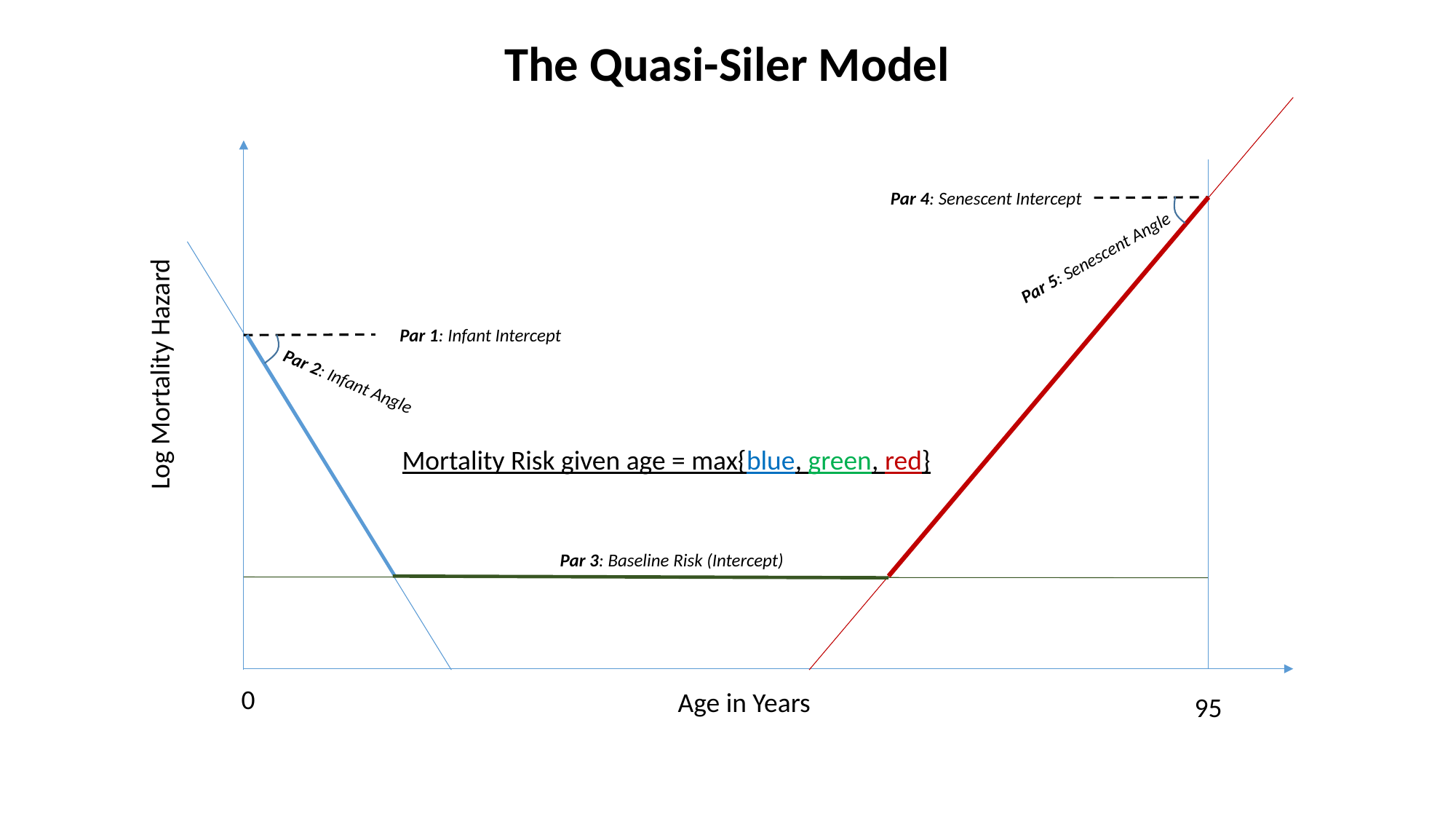

The Quasi-Siler Model
Par 4: Senescent Intercept

Par 5: Senescent Angle
Par 1: Infant Intercept

Log Mortality Hazard
Par 2: Infant Angle
Mortality Risk given age = max{blue, green, red}
Par 3: Baseline Risk (Intercept)
0
Age in Years
95